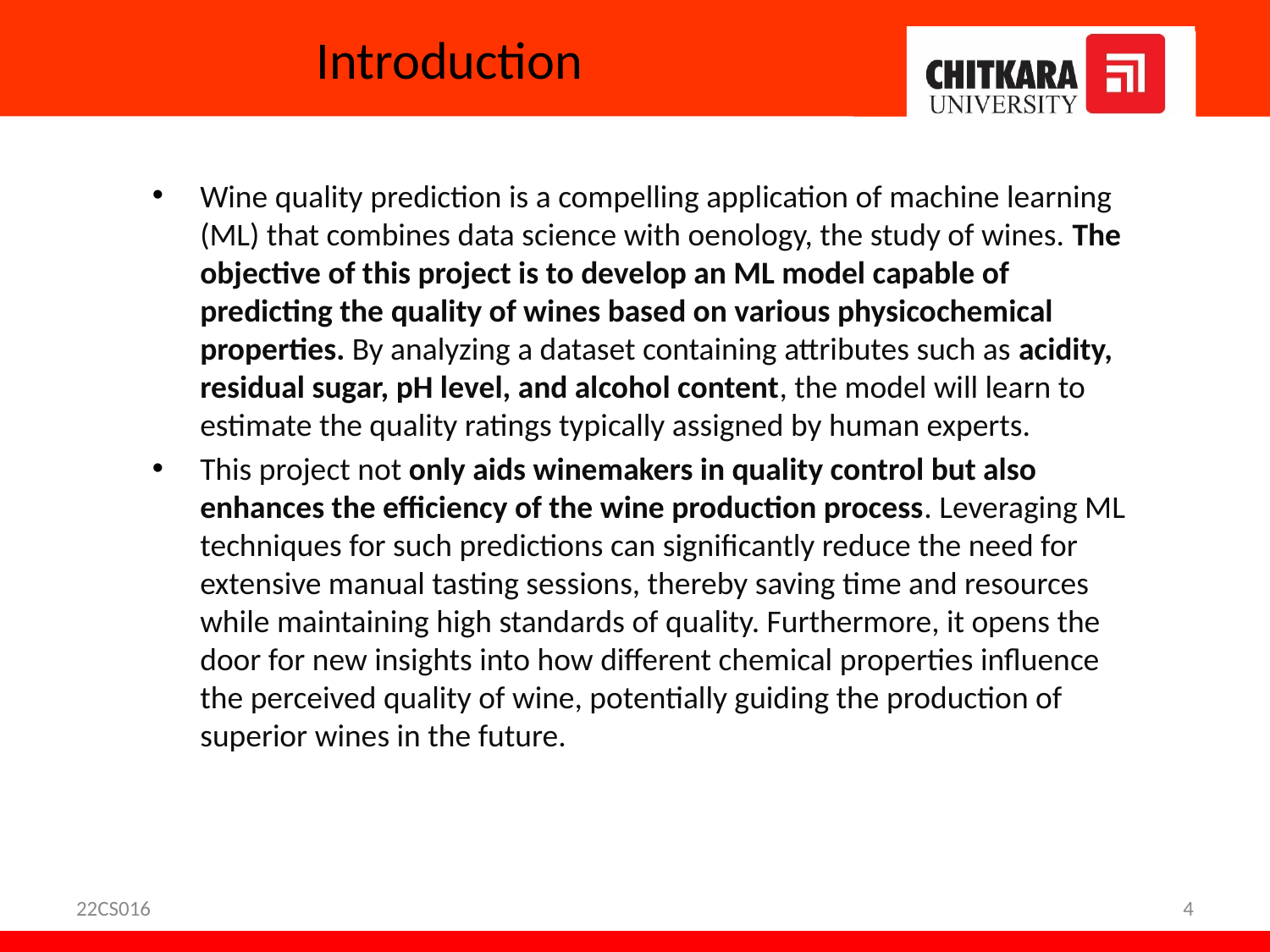

# Introduction
Wine quality prediction is a compelling application of machine learning (ML) that combines data science with oenology, the study of wines. The objective of this project is to develop an ML model capable of predicting the quality of wines based on various physicochemical properties. By analyzing a dataset containing attributes such as acidity, residual sugar, pH level, and alcohol content, the model will learn to estimate the quality ratings typically assigned by human experts.
This project not only aids winemakers in quality control but also enhances the efficiency of the wine production process. Leveraging ML techniques for such predictions can significantly reduce the need for extensive manual tasting sessions, thereby saving time and resources while maintaining high standards of quality. Furthermore, it opens the door for new insights into how different chemical properties influence the perceived quality of wine, potentially guiding the production of superior wines in the future.

22CS016
4